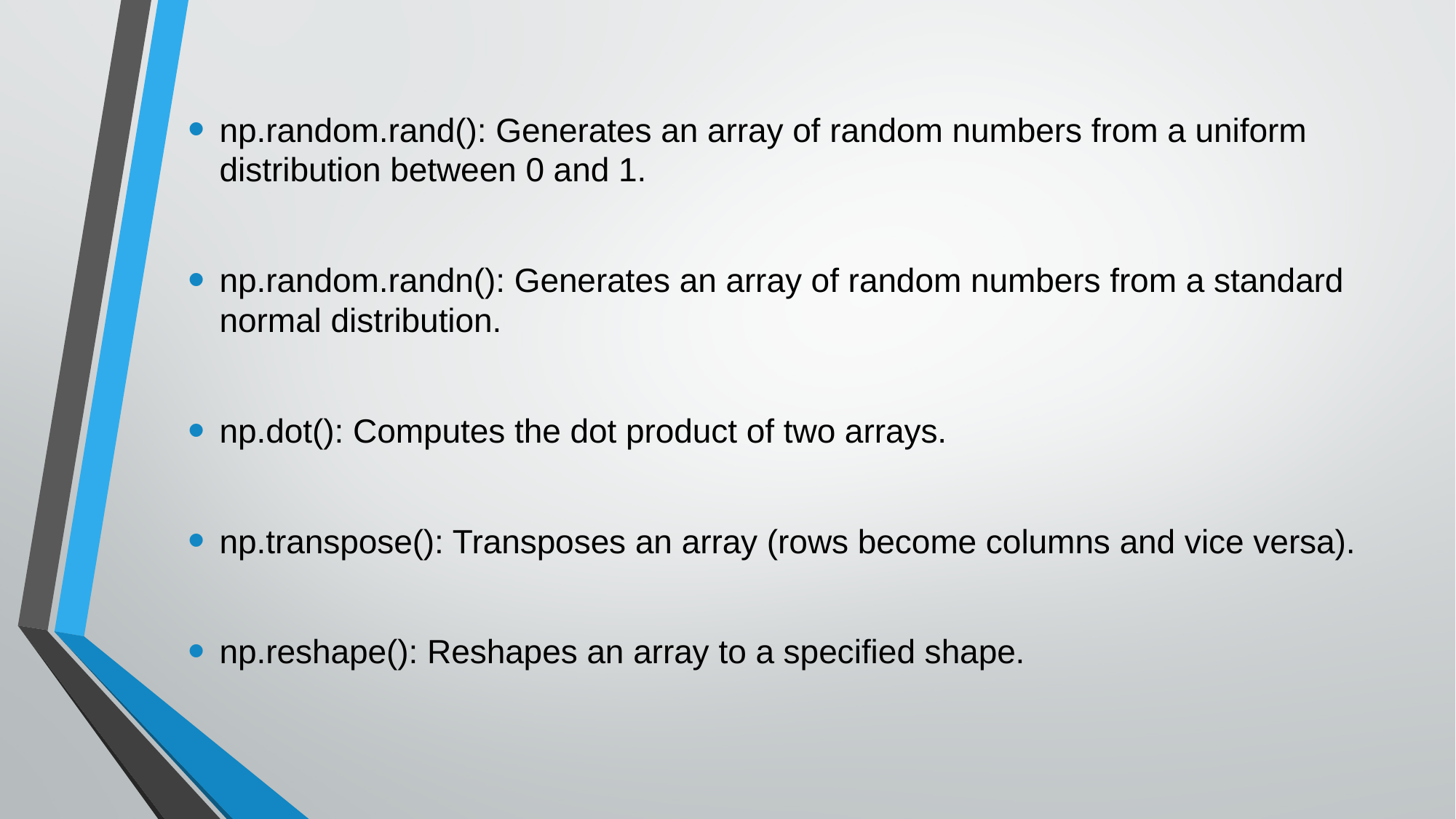

np.random.rand(): Generates an array of random numbers from a uniform distribution between 0 and 1.

np.random.randn(): Generates an array of random numbers from a standard normal distribution.

np.dot(): Computes the dot product of two arrays.

np.transpose(): Transposes an array (rows become columns and vice versa).

np.reshape(): Reshapes an array to a specified shape.